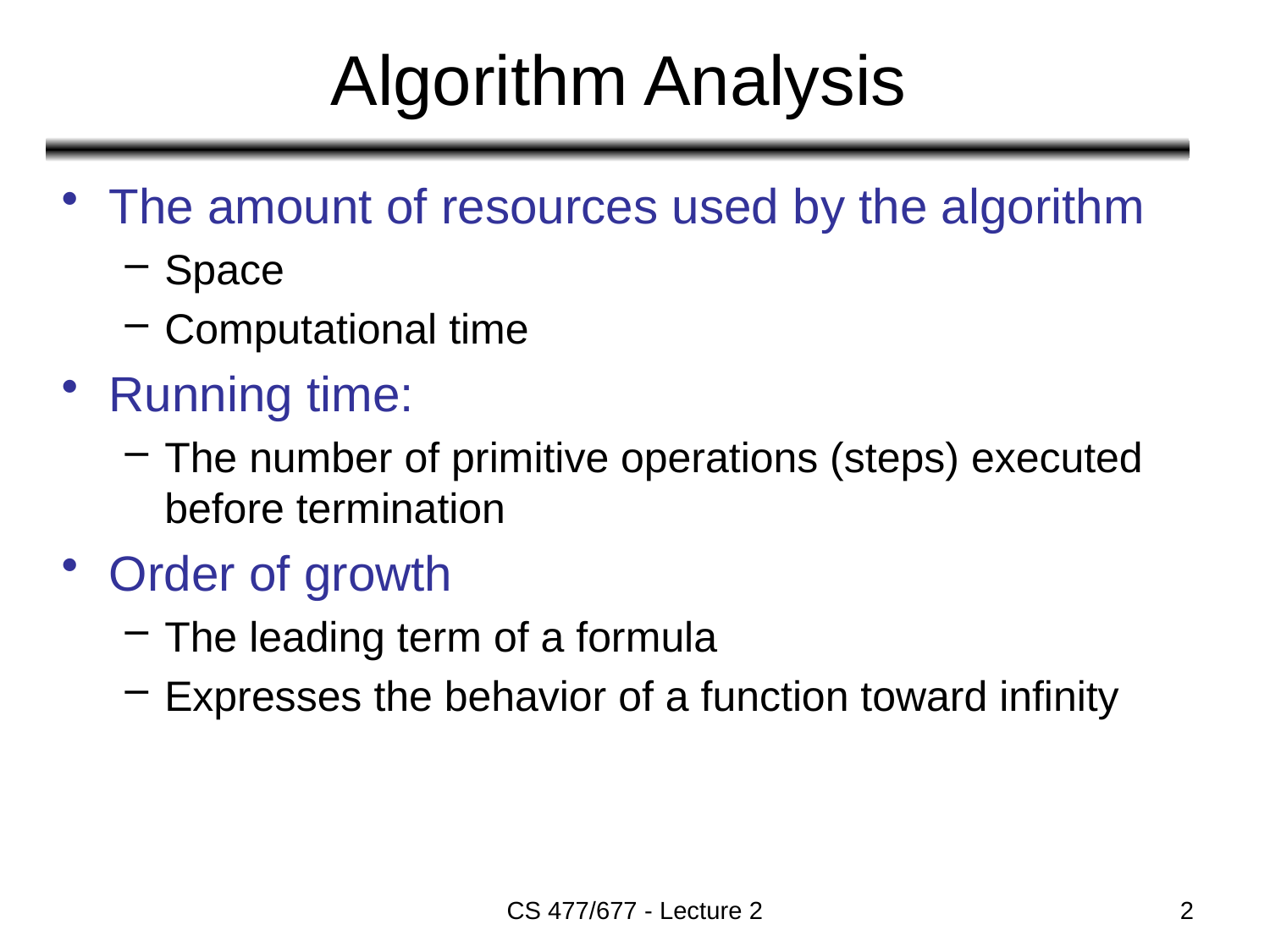

# Algorithm Analysis
The amount of resources used by the algorithm
Space
Computational time
Running time:
The number of primitive operations (steps) executed before termination
Order of growth
The leading term of a formula
Expresses the behavior of a function toward infinity
CS 477/677 - Lecture 2
2